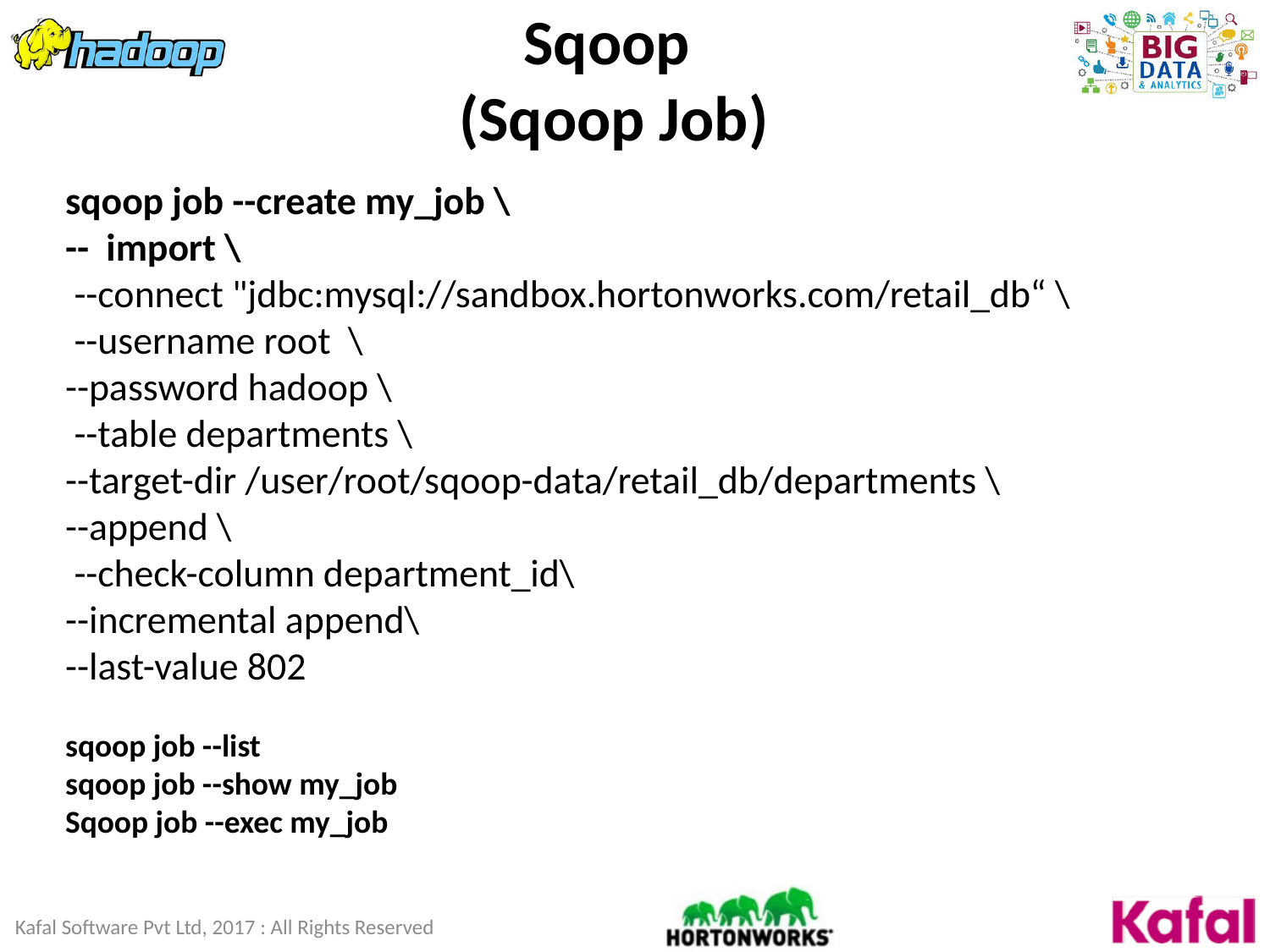

# Sqoop (Sqoop Job)
sqoop job --create my_job \
--  import \
 --connect "jdbc:mysql://sandbox.hortonworks.com/retail_db“ \
 --username root  \
--password hadoop \
 --table departments \
--target-dir /user/root/sqoop-data/retail_db/departments \
--append \
 --check-column department_id\
--incremental append\
--last-value 802

sqoop job --list
sqoop job --show my_job
Sqoop job --exec my_job

Kafal Software Pvt Ltd, 2017 : All Rights Reserved